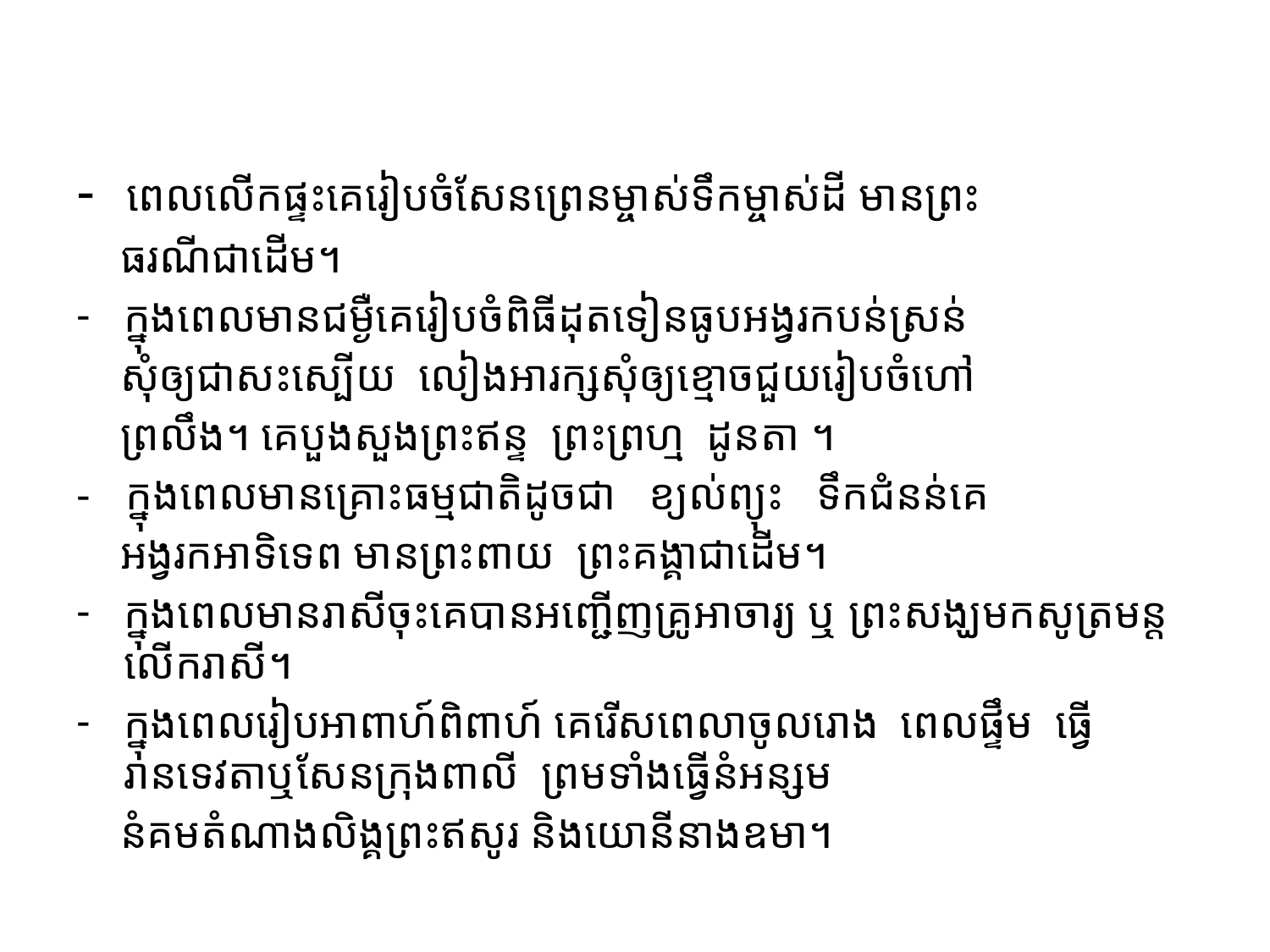

#
-  ពេលលើកផ្ទះគេរៀបចំសែនព្រេនម្ចាស់ទឹកម្ចាស់ដី មានព្រះ
    ធរណីជាដើម។
ក្នុងពេលមានជម្ងឺគេរៀបចំពិធីដុតទៀនធូបអង្វរកបន់ស្រន់
    សុំឲ្យជាសះស្បើយ  លៀងអារក្សសុំឲ្យខ្មោចជួយរៀបចំហៅ
    ព្រលឹង។ គេបួងសួងព្រះឥន្ទ  ព្រះព្រហ្ម  ដូនតា ។
-   ក្នុងពេលមានគ្រោះធម្មជាតិដូចជា   ខ្យល់ព្យុះ   ទឹកជំនន់គេ
    អង្វរកអាទិទេព មានព្រះពាយ  ព្រះគង្គាជាដើម។
ក្នុងពេលមានរាសីចុះគេបានអញ្ជើញគ្រូអាចារ្យ ឬ ព្រះសង្ឃមកសូត្រមន្តលើករាសី។
ក្នុងពេលរៀបអាពាហ៍ពិពាហ៍ គេរើសពេលាចូលរោង  ពេលផ្ទឹម  ធ្វើរានទេវតាឬសែនក្រុងពាលី  ព្រមទាំងធ្វើនំអន្សម
    នំគមតំណាងលិង្គព្រះឥសូរ និងយោនីនាងឧមា។